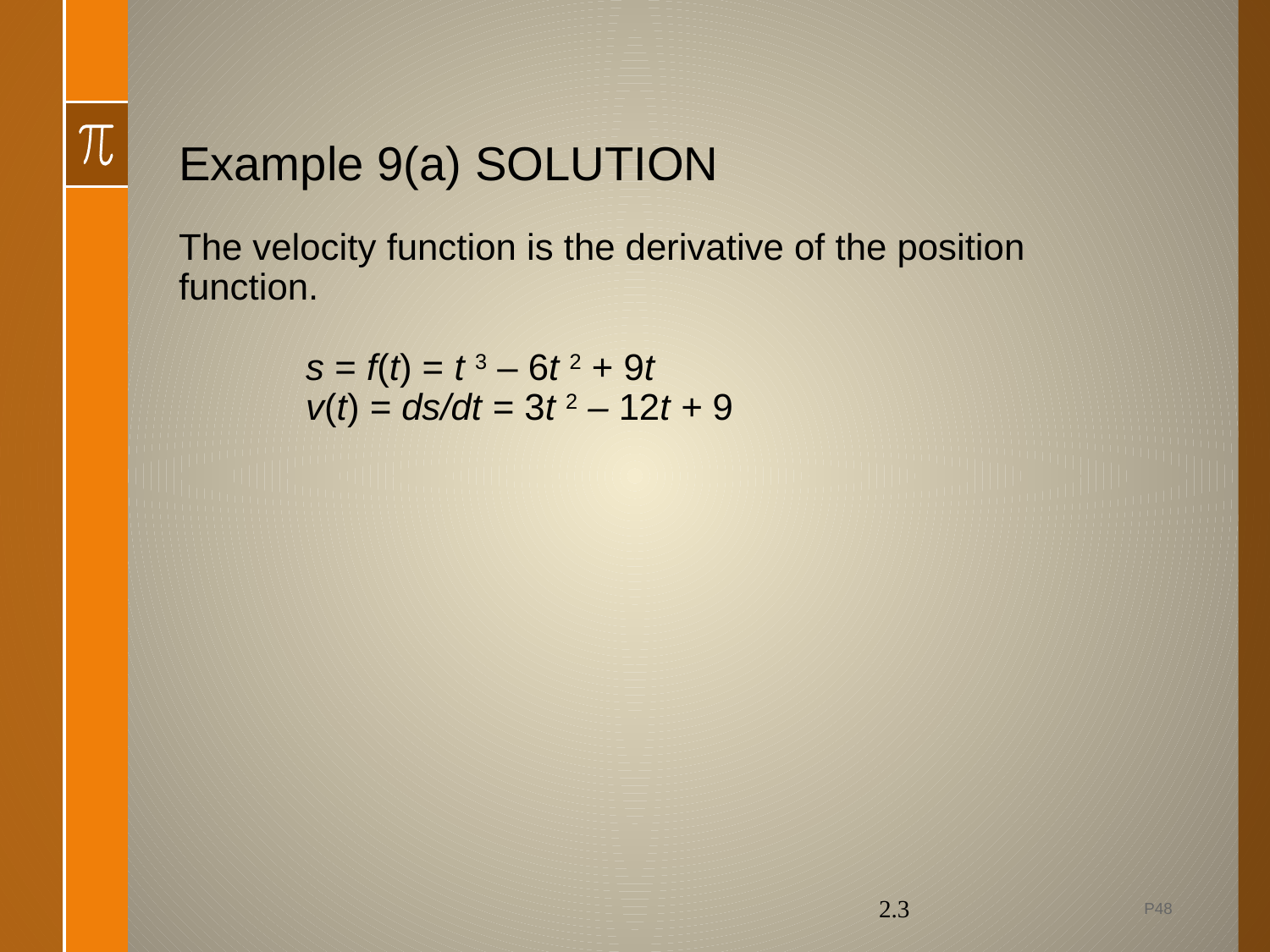

# Example 9(a) SOLUTION
The velocity function is the derivative of the position function.
 	s = f(t) = t 3 – 6t 2 + 9t
	v(t) = ds/dt = 3t 2 – 12t + 9
P48
2.3